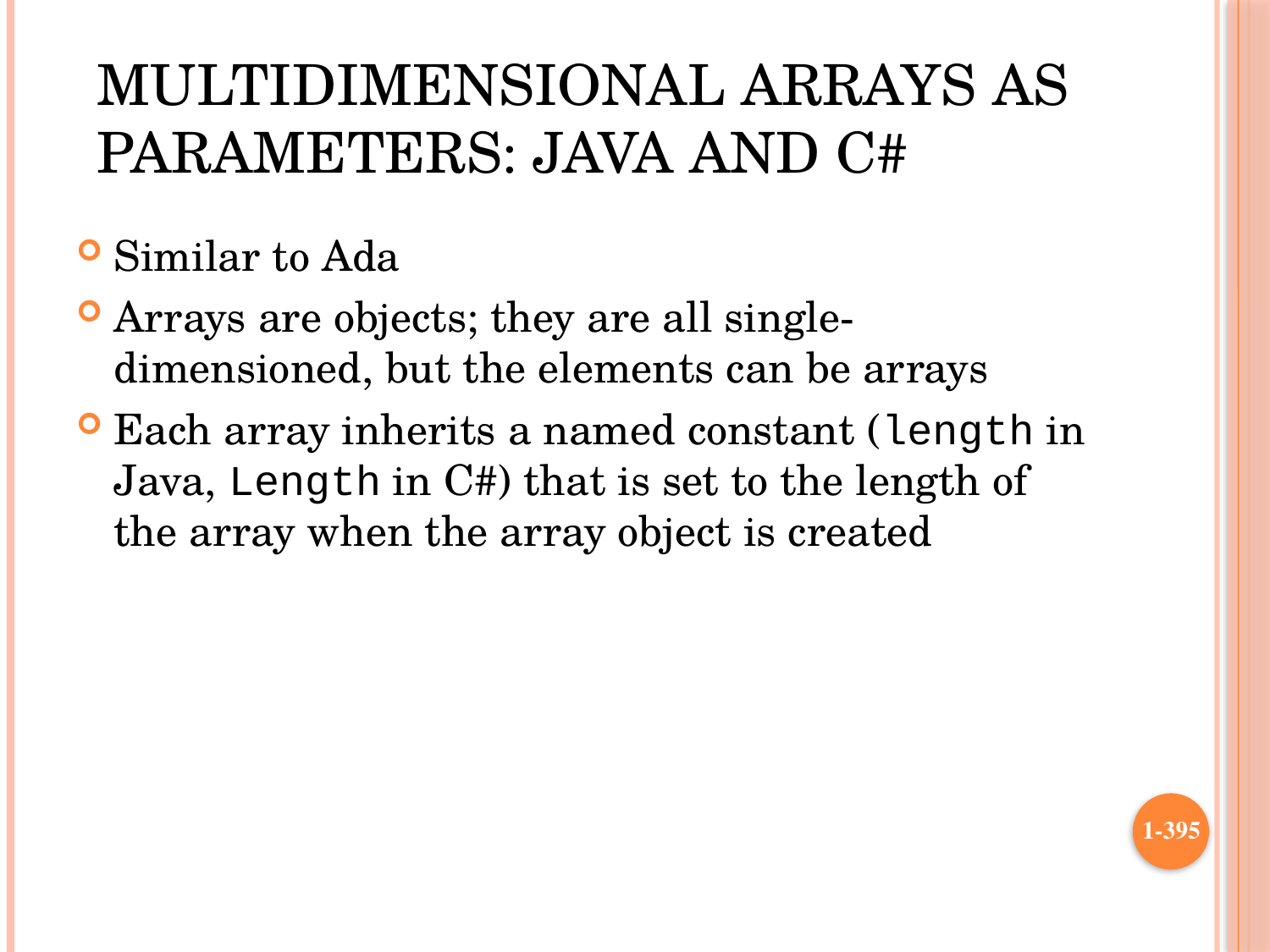

# Multidimensional Arrays as Parameters: Java and C#
Similar to Ada
Arrays are objects; they are all single-dimensioned, but the elements can be arrays
Each array inherits a named constant (length in Java, Length in C#) that is set to the length of the array when the array object is created
1-395